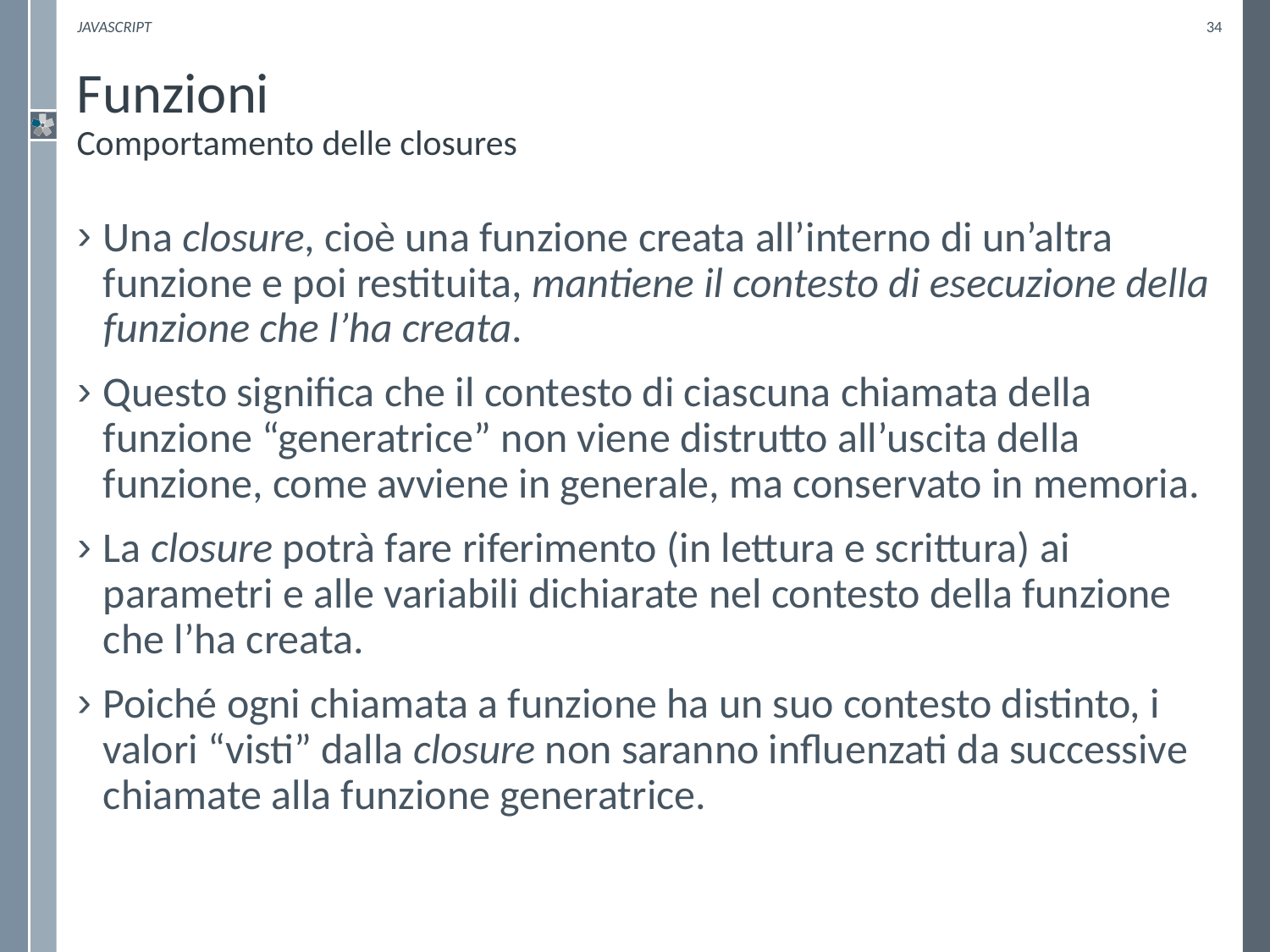

Javascript
34
# Funzioni Comportamento delle closures
Una closure, cioè una funzione creata all’interno di un’altra funzione e poi restituita, mantiene il contesto di esecuzione della funzione che l’ha creata.
Questo significa che il contesto di ciascuna chiamata della funzione “generatrice” non viene distrutto all’uscita della funzione, come avviene in generale, ma conservato in memoria.
La closure potrà fare riferimento (in lettura e scrittura) ai parametri e alle variabili dichiarate nel contesto della funzione che l’ha creata.
Poiché ogni chiamata a funzione ha un suo contesto distinto, i valori “visti” dalla closure non saranno influenzati da successive chiamate alla funzione generatrice.